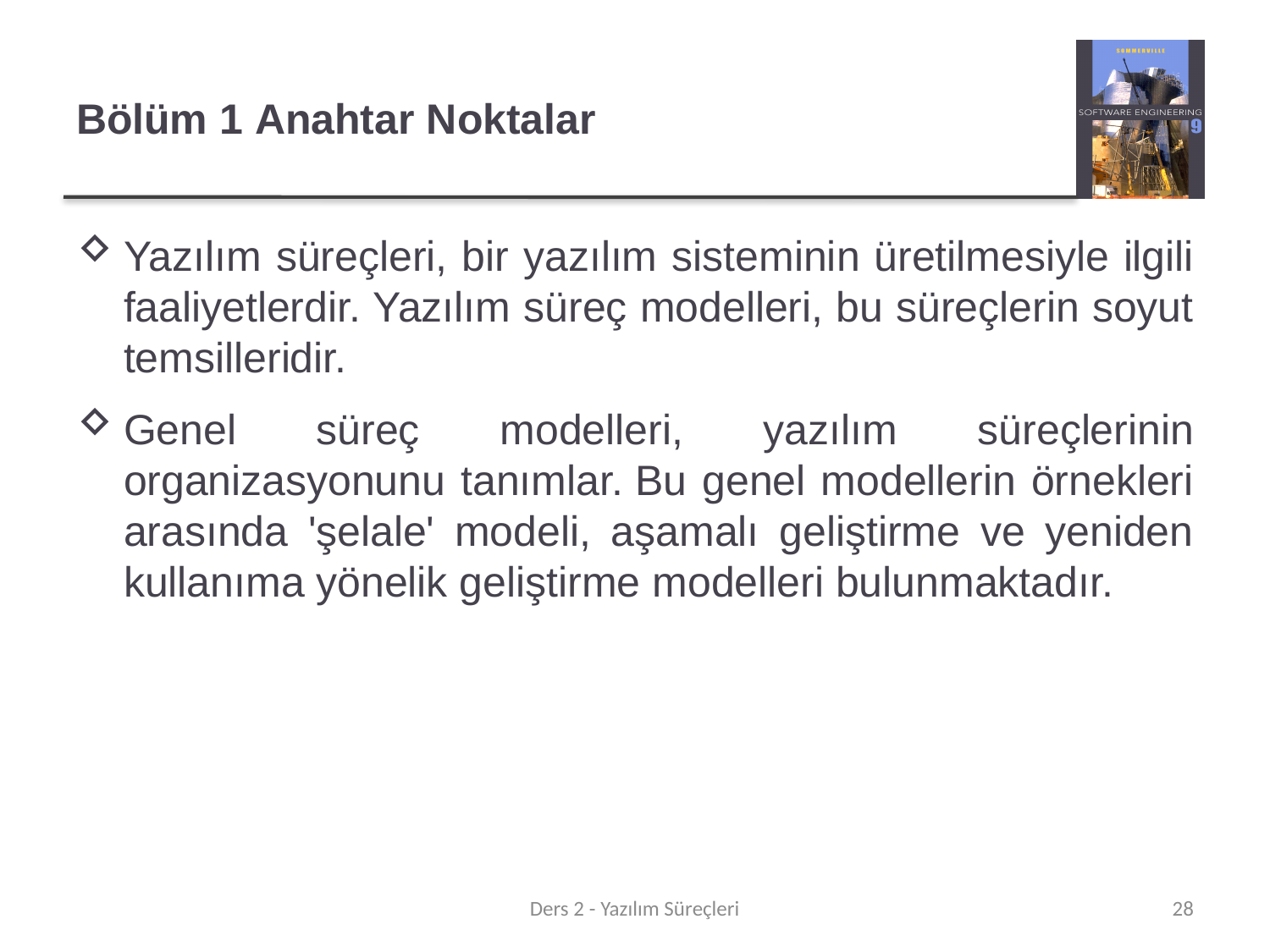

# Bölüm 1 Anahtar Noktalar
Yazılım süreçleri, bir yazılım sisteminin üretilmesiyle ilgili faaliyetlerdir. Yazılım süreç modelleri, bu süreçlerin soyut temsilleridir.
Genel süreç modelleri, yazılım süreçlerinin organizasyonunu tanımlar. Bu genel modellerin örnekleri arasında 'şelale' modeli, aşamalı geliştirme ve yeniden kullanıma yönelik geliştirme modelleri bulunmaktadır.
Ders 2 - Yazılım Süreçleri
28